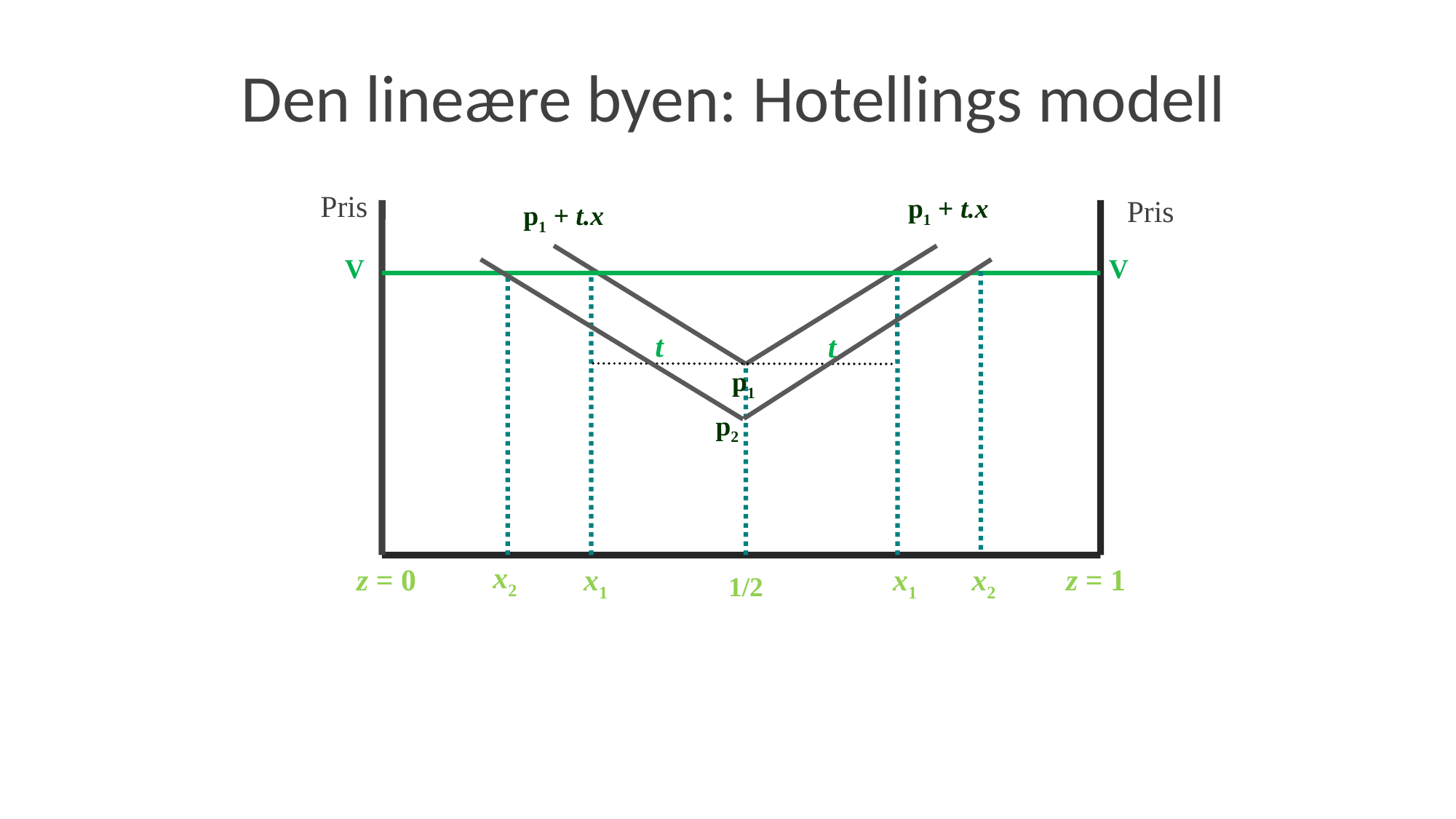

# Den lineære byen: Hotellings modell
Pris
p1 + t.x
Pris
p1 + t.x

V

V

t
t
p1

p2
x2

z = 0
x1
x1
x2
z = 1
1/2